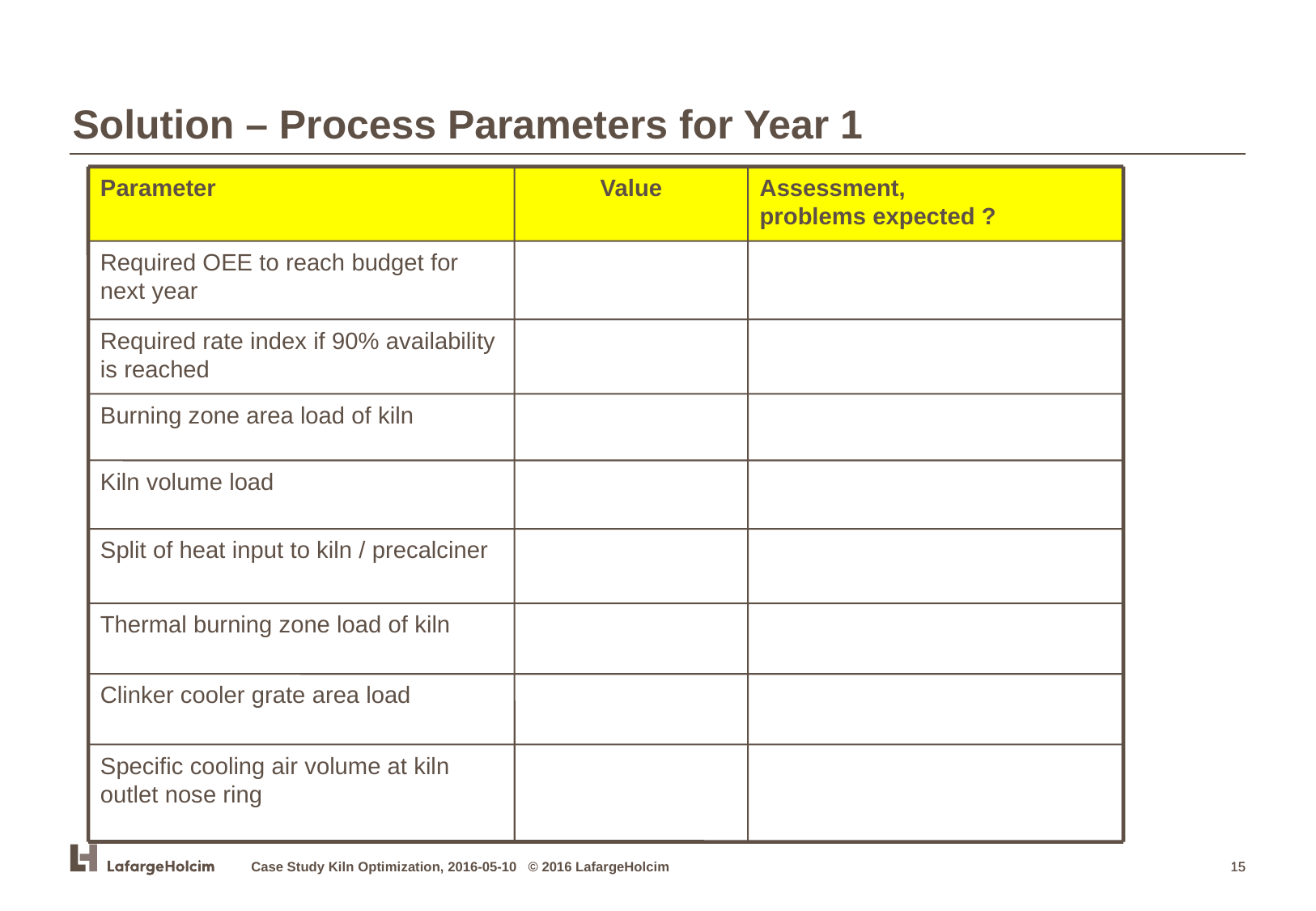

Solution – Process Parameters for Year 1
Parameter

Value

Assessment,
problems expected ?

Required OEE to reach budget for next year

Required rate index if 90% availability is reached

Burning zone area load of kiln

Kiln volume load

Split of heat input to kiln / precalciner

Thermal burning zone load of kiln

Clinker cooler grate area load

Specific cooling air volume at kiln outlet nose ring

Case Study Kiln Optimization, 2016-05-10   © 2016 LafargeHolcim
15
15